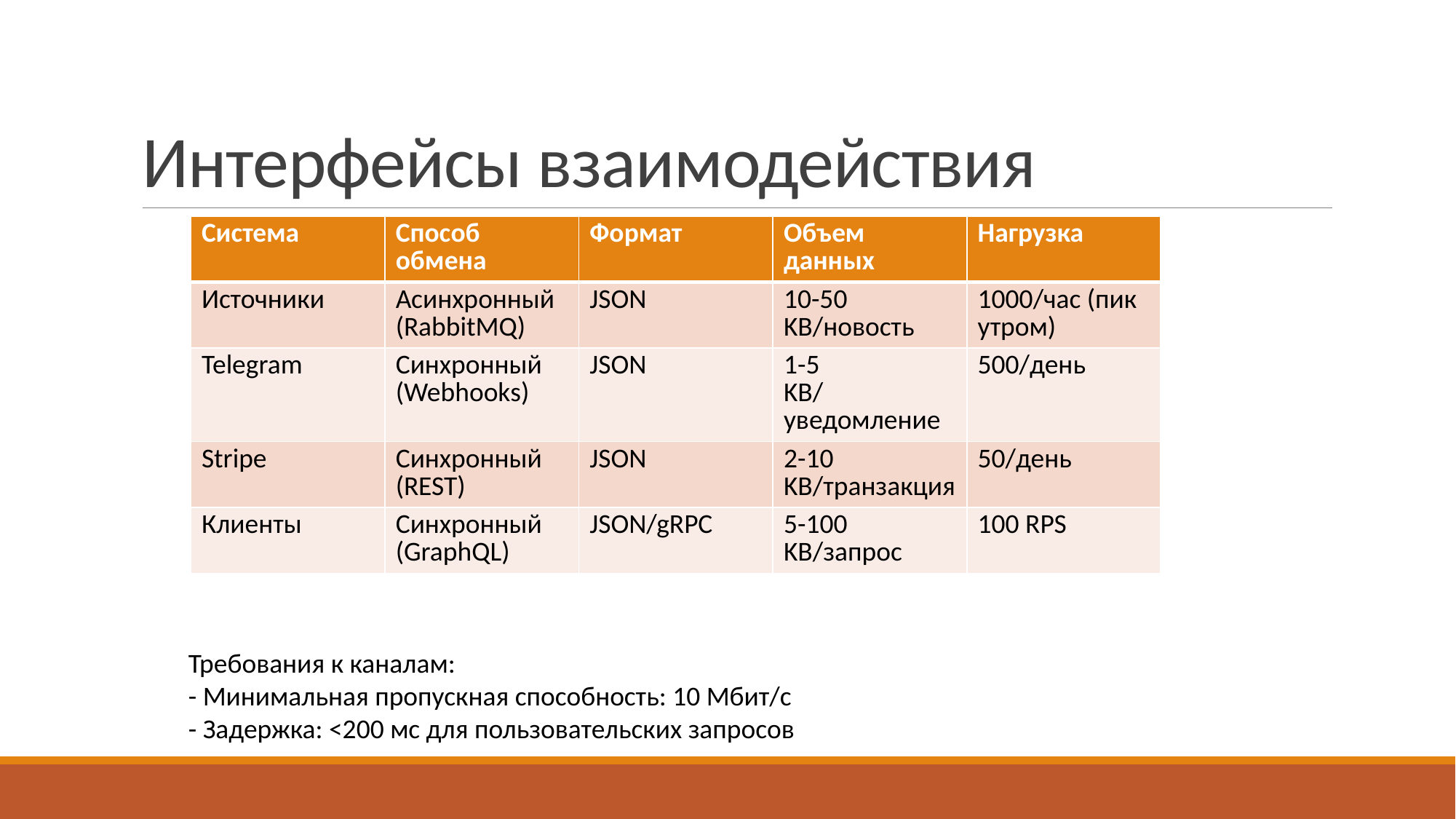

# Интерфейсы взаимодействия
| Система | Способ обмена | Формат | Объем данных | Нагрузка |
| --- | --- | --- | --- | --- |
| Источники | Асинхронный (RabbitMQ) | JSON | 10-50 KB/новость | 1000/час (пик утром) |
| Telegram | Синхронный (Webhooks) | JSON | 1-5 KB/уведомление | 500/день |
| Stripe | Синхронный (REST) | JSON | 2-10 KB/транзакция | 50/день |
| Клиенты | Синхронный (GraphQL) | JSON/gRPC | 5-100 KB/запрос | 100 RPS |
Требования к каналам:
- Минимальная пропускная способность: 10 Мбит/с
- Задержка: <200 мс для пользовательских запросов